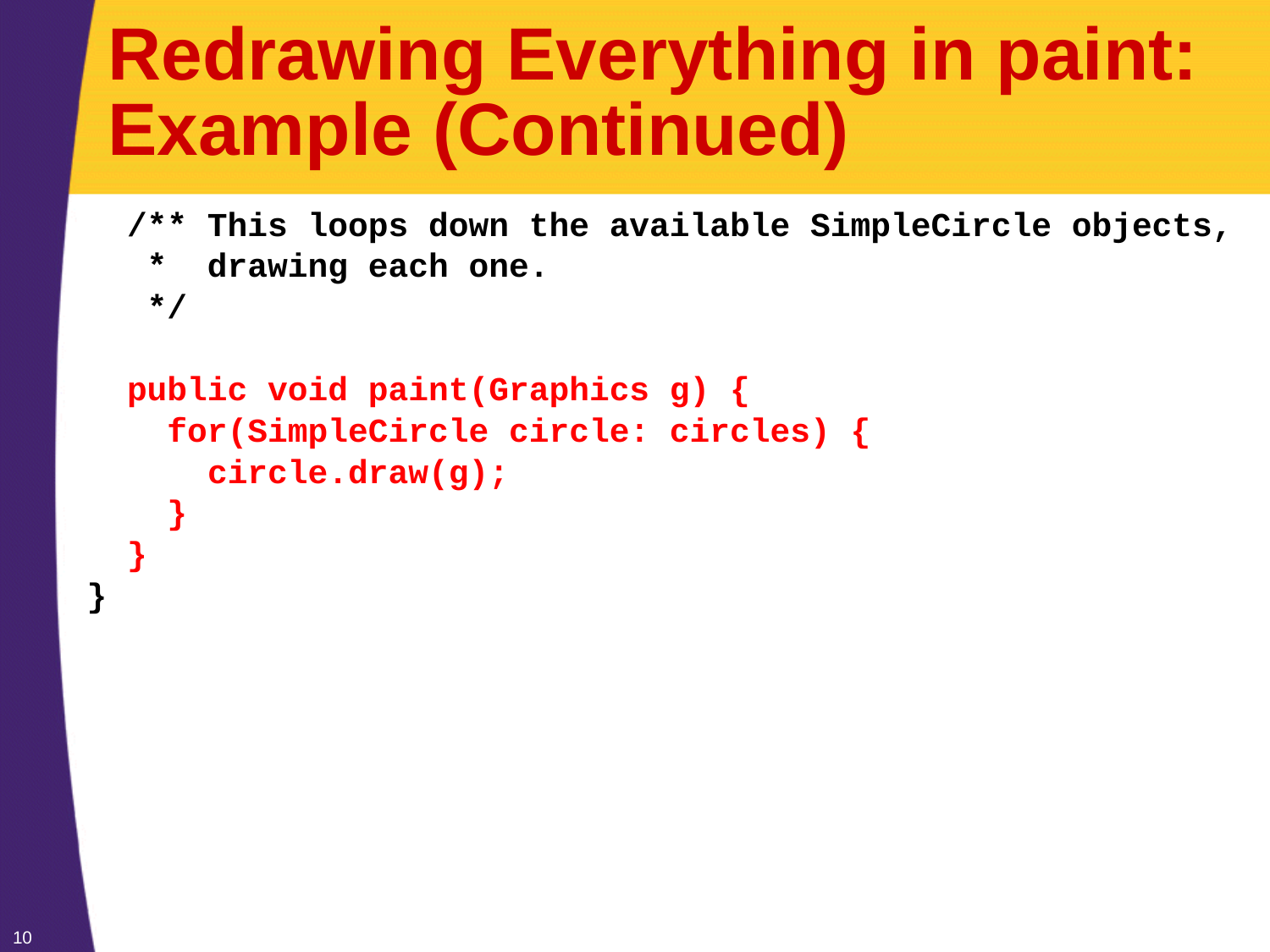

# Redrawing Everything in paint: Example (Continued)
  /** This loops down the available SimpleCircle objects,
   *  drawing each one.
   */

  public void paint(Graphics g) {
    for(SimpleCircle circle: circles) {
      circle.draw(g);
    }
  }
}
10